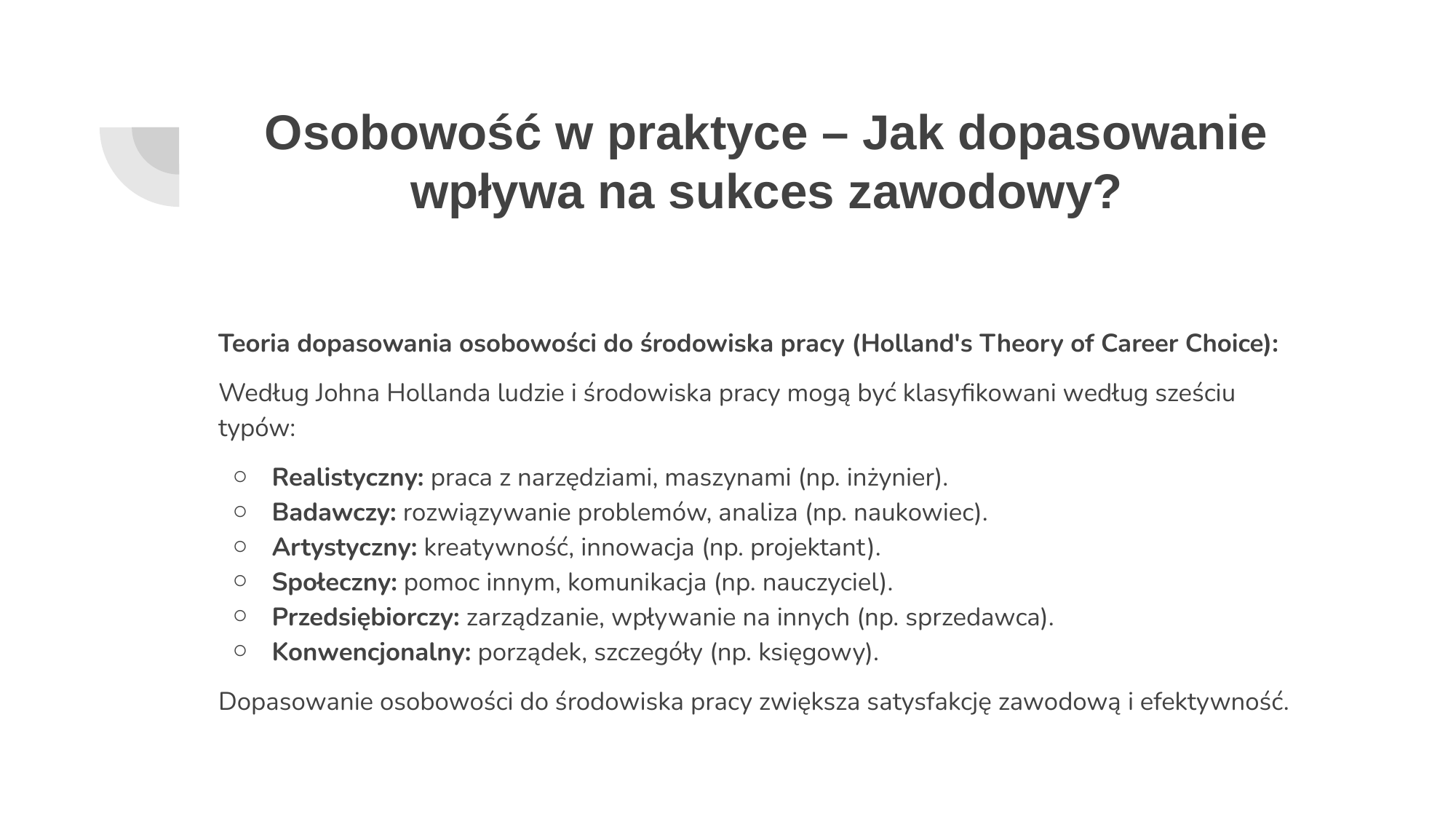

# Osobowość w praktyce – Jak dopasowanie wpływa na sukces zawodowy?

Teoria dopasowania osobowości do środowiska pracy (Holland's Theory of Career Choice):
Według Johna Hollanda ludzie i środowiska pracy mogą być klasyfikowani według sześciu typów:
Realistyczny: praca z narzędziami, maszynami (np. inżynier).
Badawczy: rozwiązywanie problemów, analiza (np. naukowiec).
Artystyczny: kreatywność, innowacja (np. projektant).
Społeczny: pomoc innym, komunikacja (np. nauczyciel).
Przedsiębiorczy: zarządzanie, wpływanie na innych (np. sprzedawca).
Konwencjonalny: porządek, szczegóły (np. księgowy).
Dopasowanie osobowości do środowiska pracy zwiększa satysfakcję zawodową i efektywność.